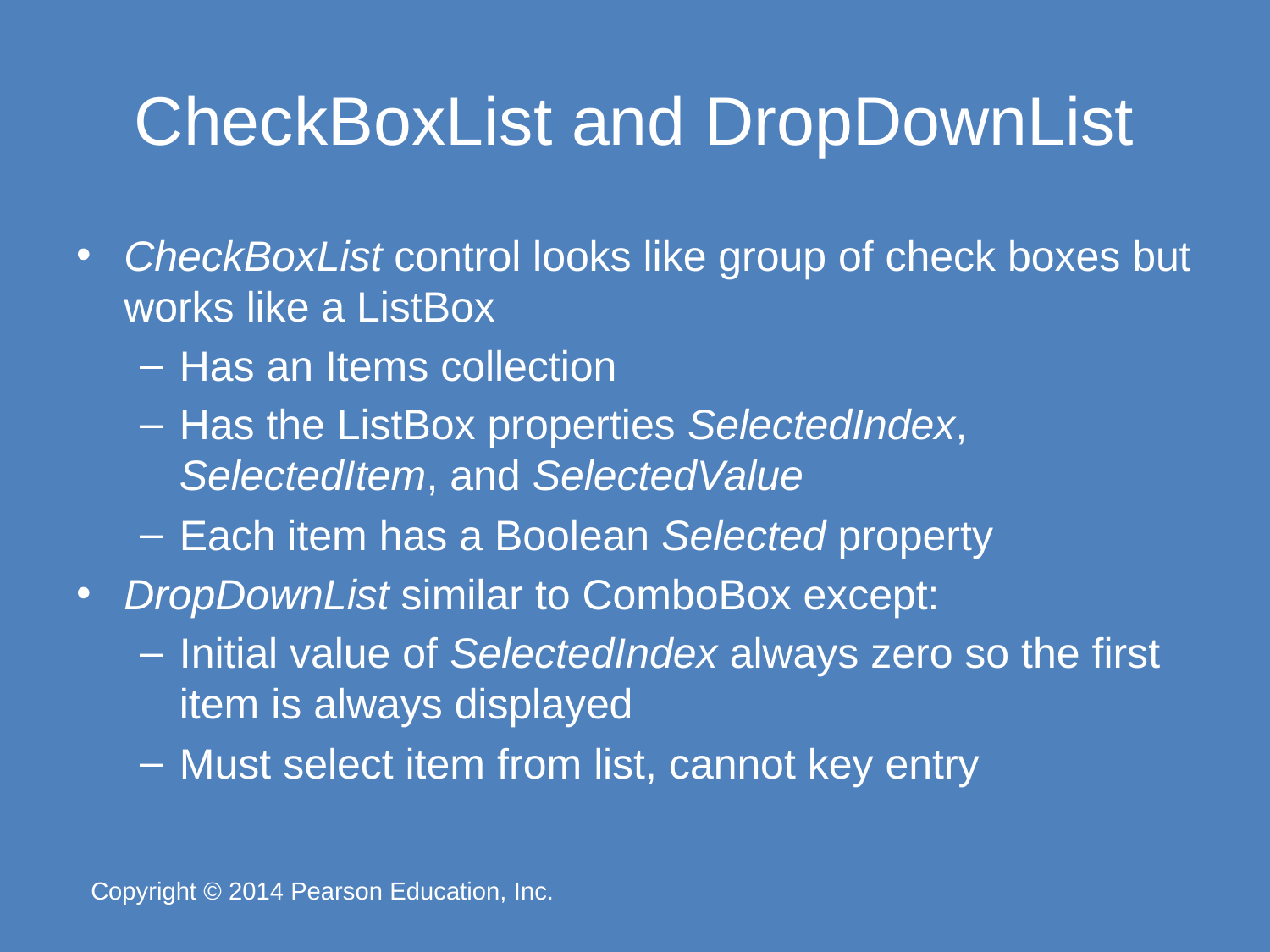

# CheckBoxList and DropDownList
CheckBoxList control looks like group of check boxes but works like a ListBox
Has an Items collection
Has the ListBox properties SelectedIndex, SelectedItem, and SelectedValue
Each item has a Boolean Selected property
DropDownList similar to ComboBox except:
Initial value of SelectedIndex always zero so the first item is always displayed
Must select item from list, cannot key entry